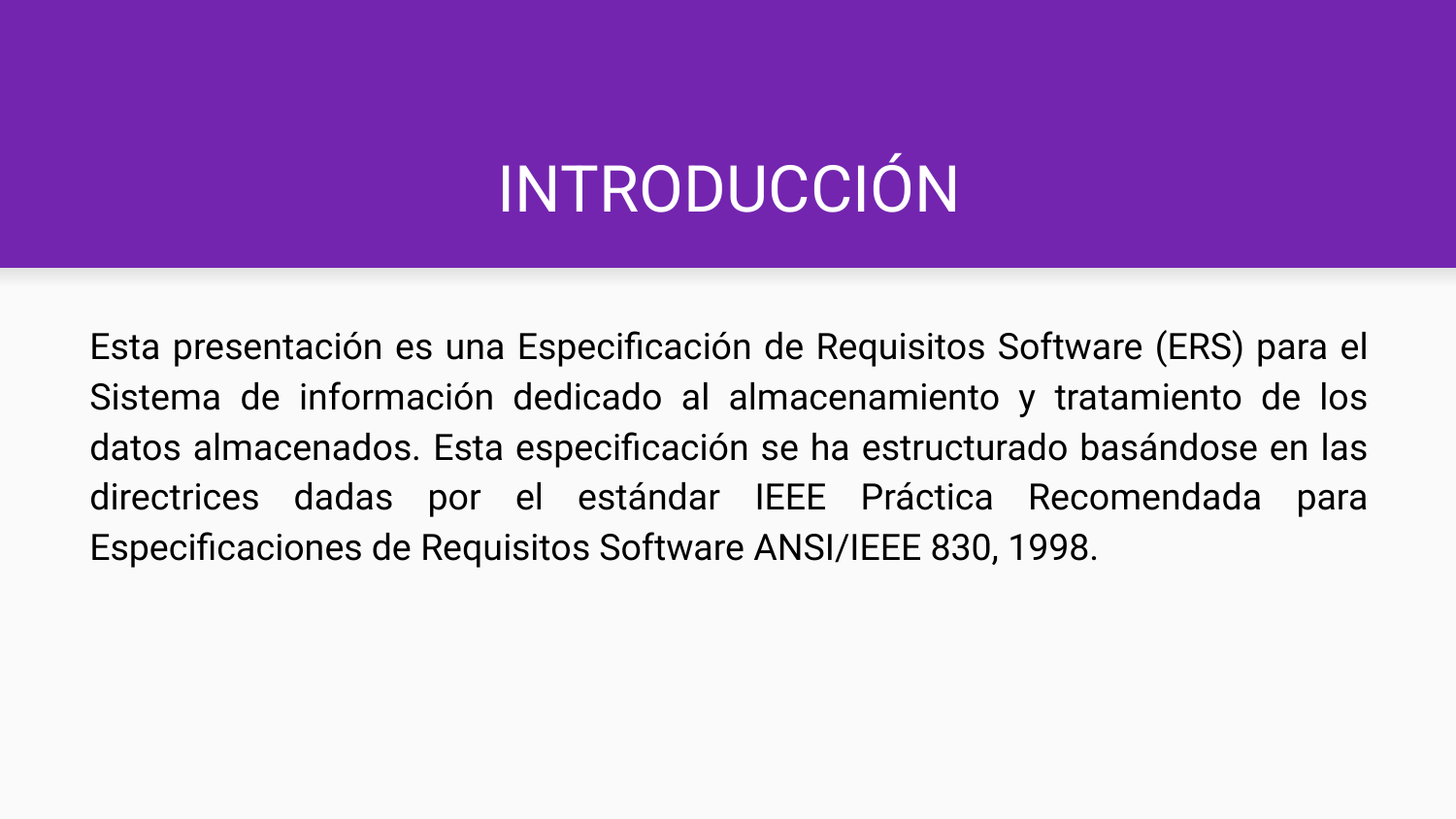

# INTRODUCCIÓN
Esta presentación es una Especificación de Requisitos Software (ERS) para el Sistema de información dedicado al almacenamiento y tratamiento de los datos almacenados. Esta especificación se ha estructurado basándose en las directrices dadas por el estándar IEEE Práctica Recomendada para Especificaciones de Requisitos Software ANSI/IEEE 830, 1998.